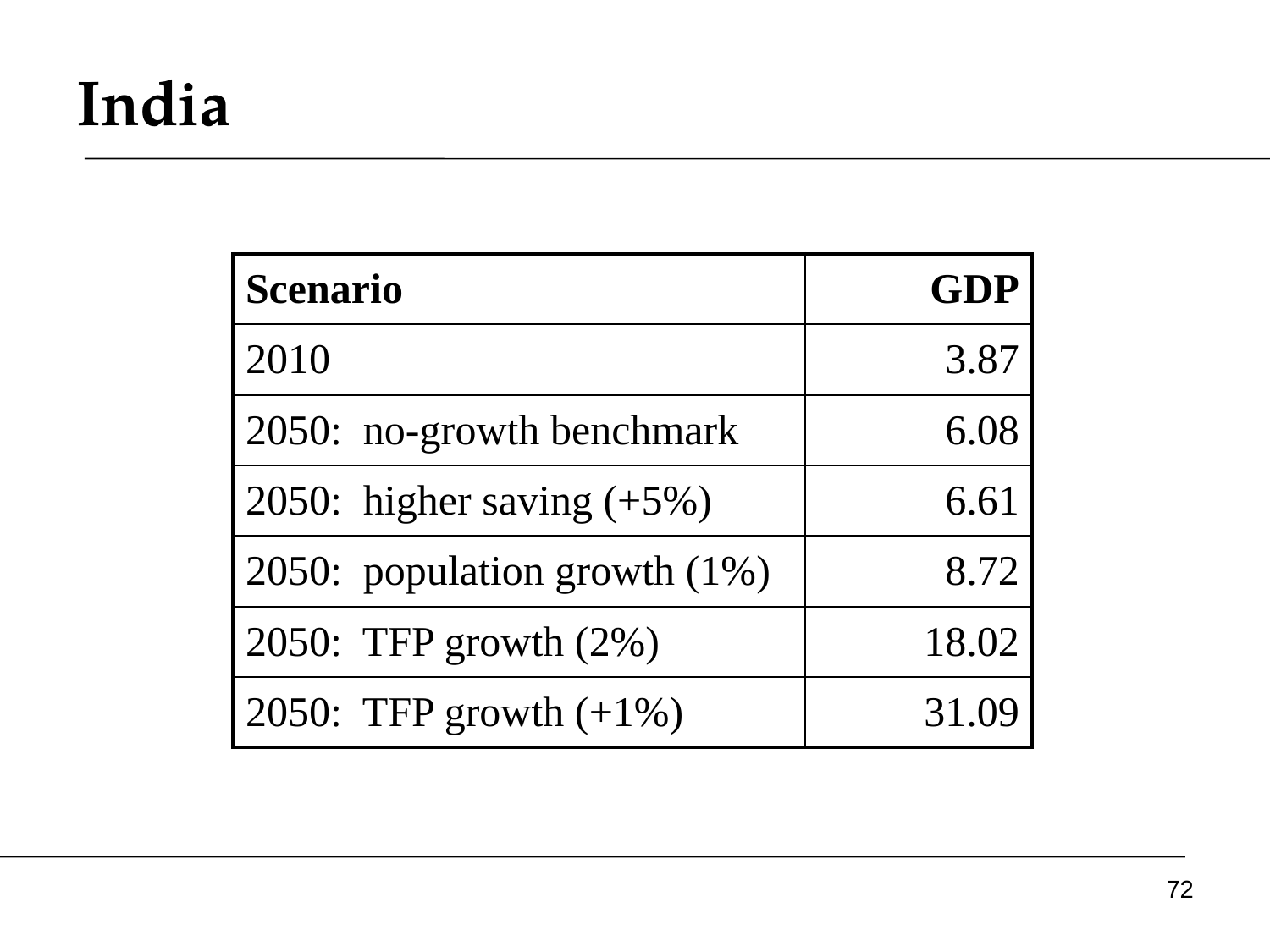

# India
| Scenario | GDP |
| --- | --- |
| 2010 | 3.87 |
| 2050: no-growth benchmark | 6.08 |
| 2050: higher saving (+5%) | 6.61 |
| 2050: population growth (1%) | 8.72 |
| 2050: TFP growth (2%) | 18.02 |
| 2050: TFP growth (+1%) | 31.09 |
72